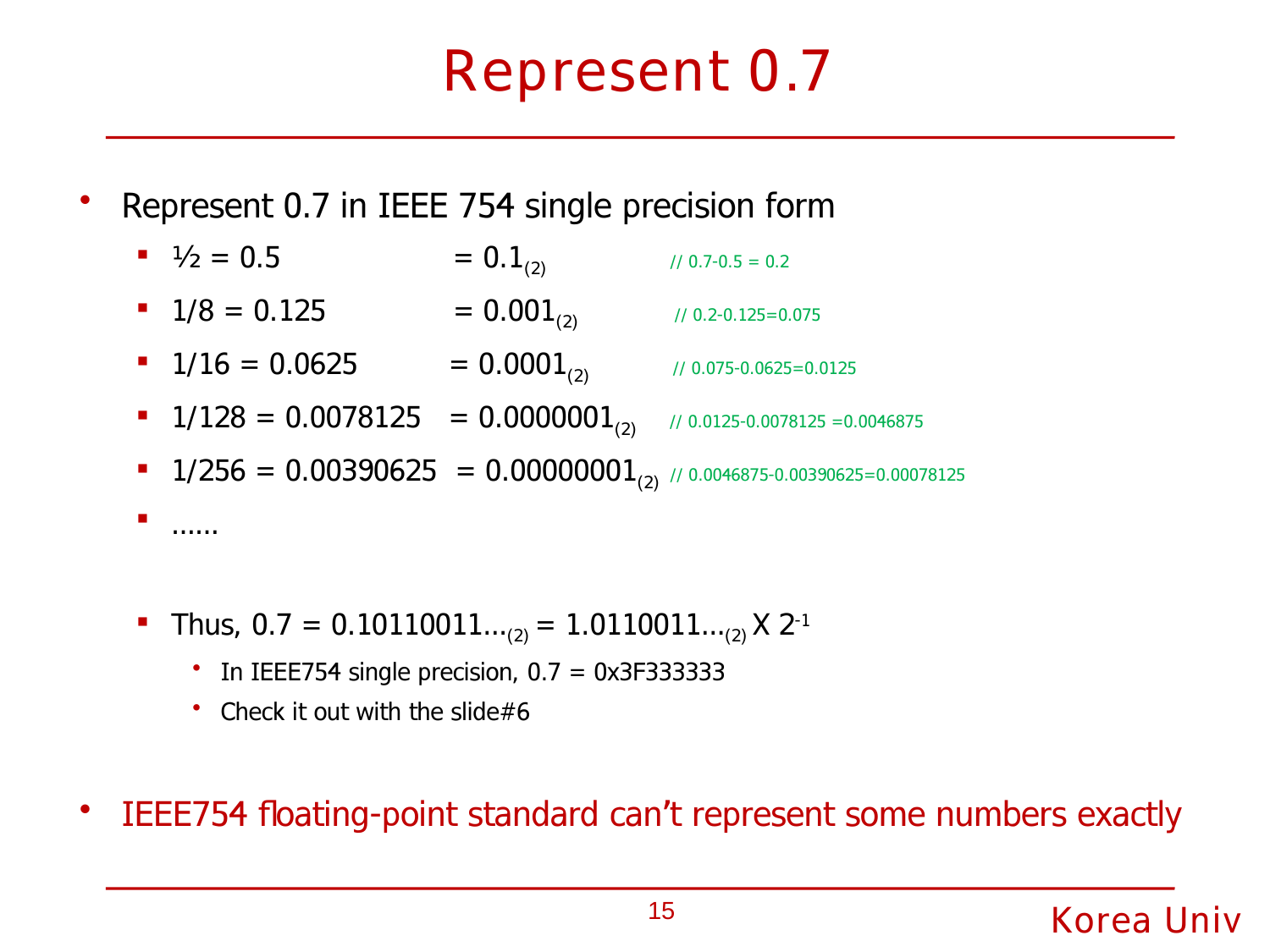

# Represent 0.7
Represent 0.7 in IEEE 754 single precision form
½ = 0.5                   = 0.1(2)              // 0.7-0.5 = 0.2
1/8 = 0.125              = 0.001(2)           // 0.2-0.125=0.075
1/16 = 0.0625          = 0.0001(2)          // 0.075-0.0625=0.0125
1/128 = 0.0078125   = 0.0000001(2)    // 0.0125-0.0078125 =0.0046875
1/256 = 0.00390625  = 0.00000001(2)  // 0.0046875-0.00390625=0.00078125
……

Thus, 0.7 = 0.10110011…(2) = 1.0110011…(2) X 2-1
In IEEE754 single precision, 0.7 = 0x3F333333
Check it out with the slide#6

IEEE754 floating-point standard can’t represent some numbers exactly
15